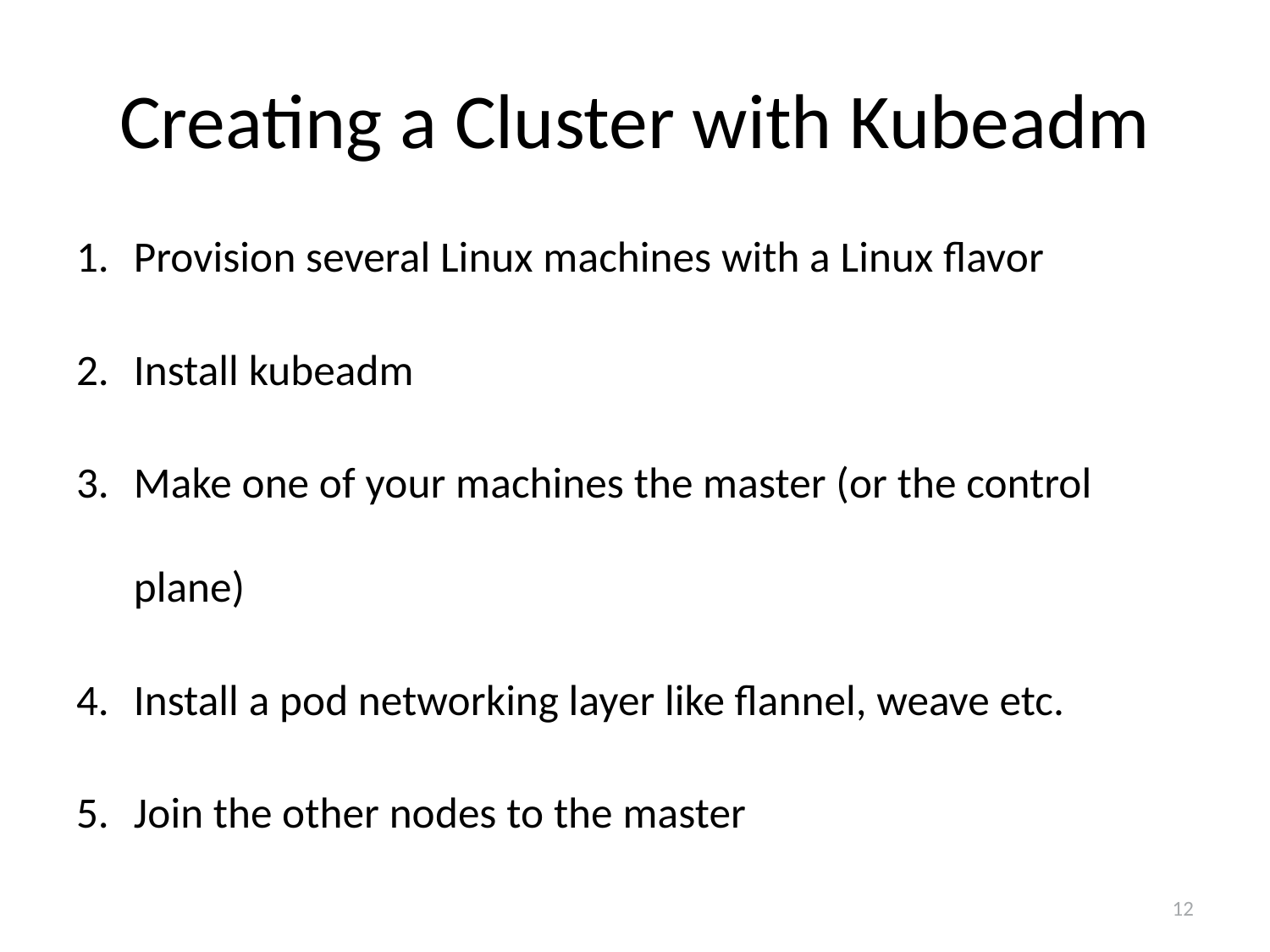

# Creating a Cluster with Kubeadm
Provision several Linux machines with a Linux flavor
Install kubeadm
Make one of your machines the master (or the control plane)
Install a pod networking layer like flannel, weave etc.
Join the other nodes to the master

12